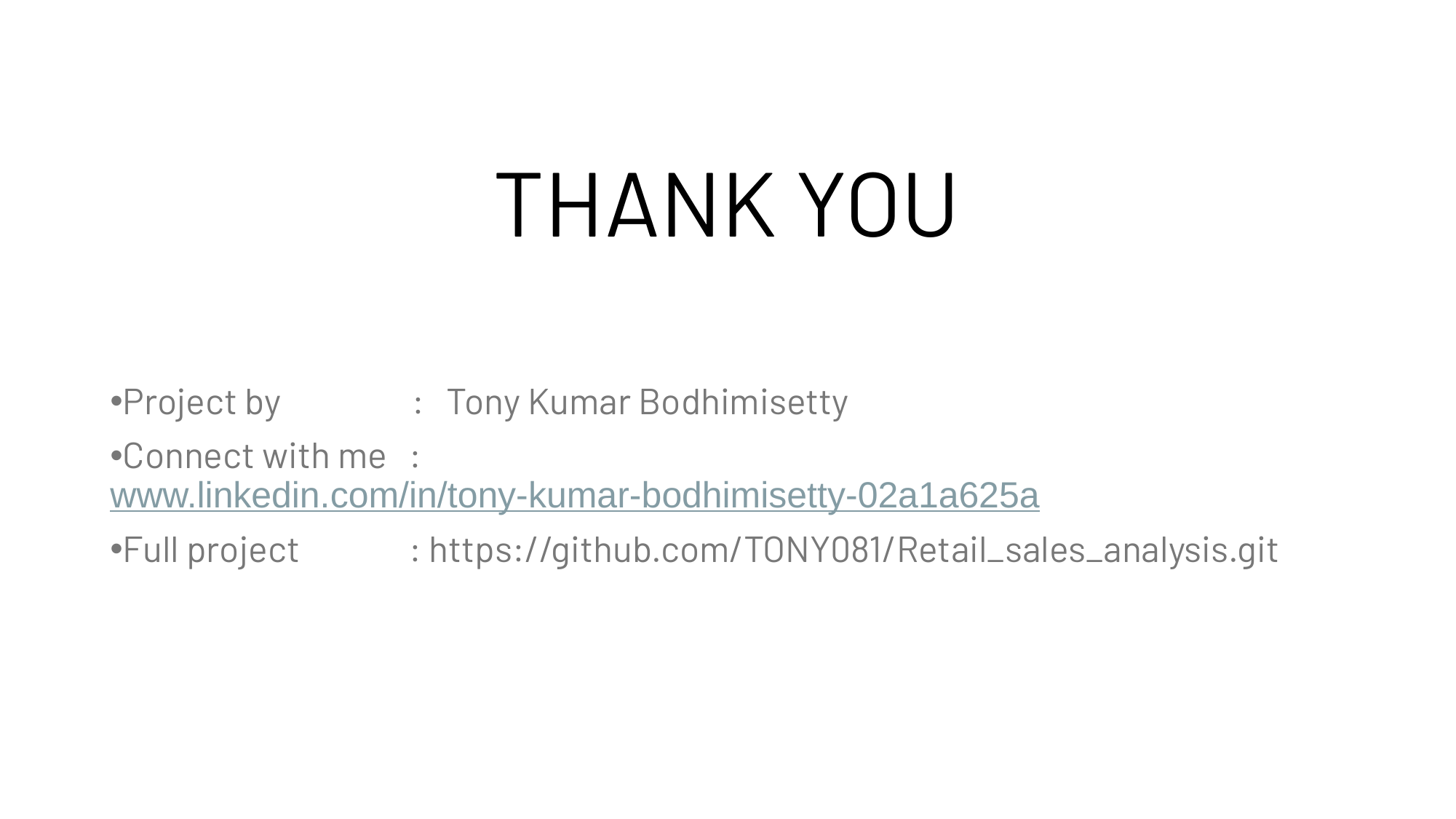

# THANK YOU
Project by                  :   Tony Kumar Bodhimisetty
Connect with me   : www.linkedin.com/in/tony-kumar-bodhimisetty-02a1a625a
Full project               : https://github.com/TONY081/Retail_sales_analysis.git